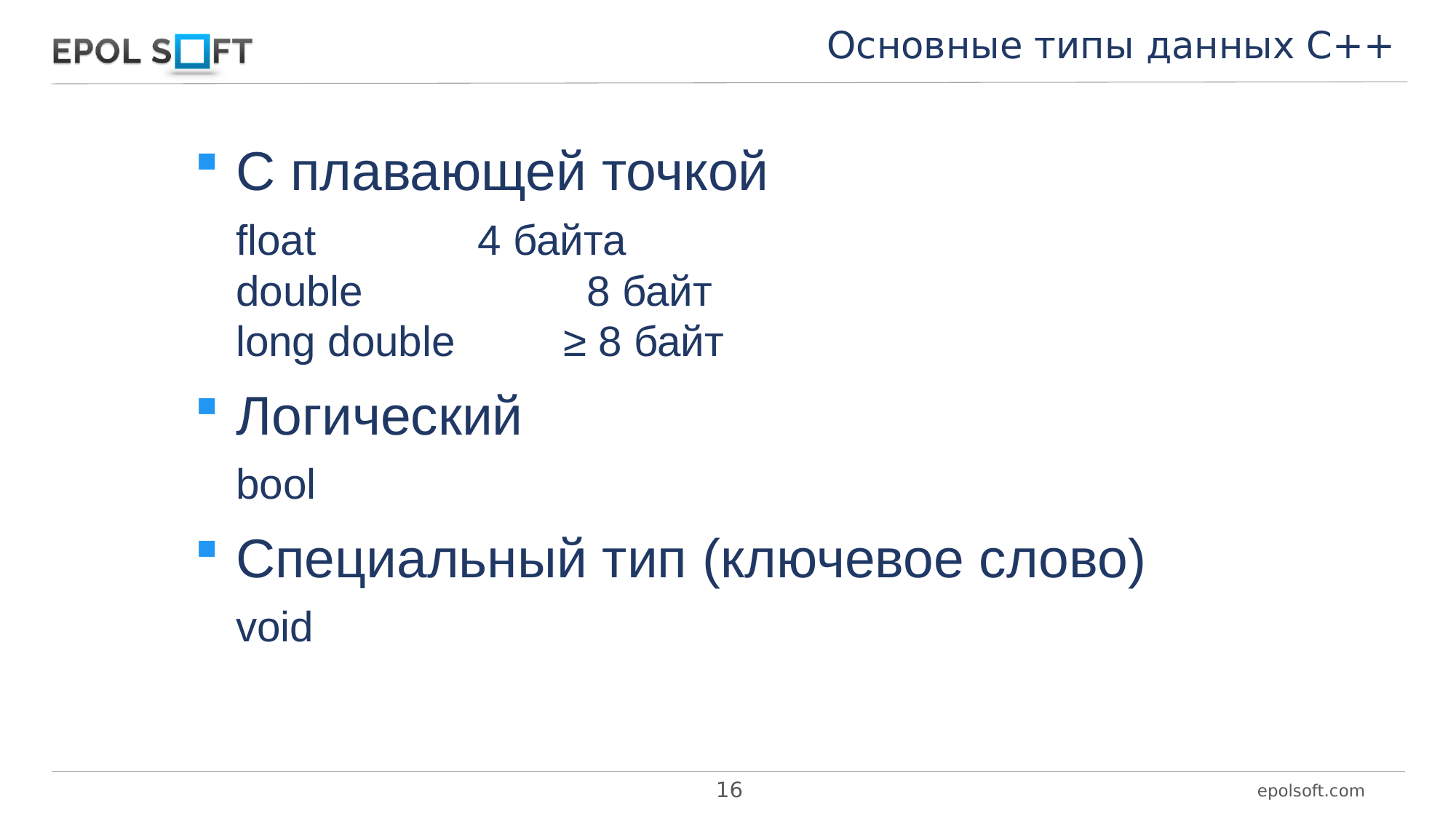

Основные типы данных С++
С плавающей точкой
float  		  4 байта
double  		  8 байт
long double  	≥ 8 байт
Логический
bool
Специальный тип (ключевое слово)
void
16